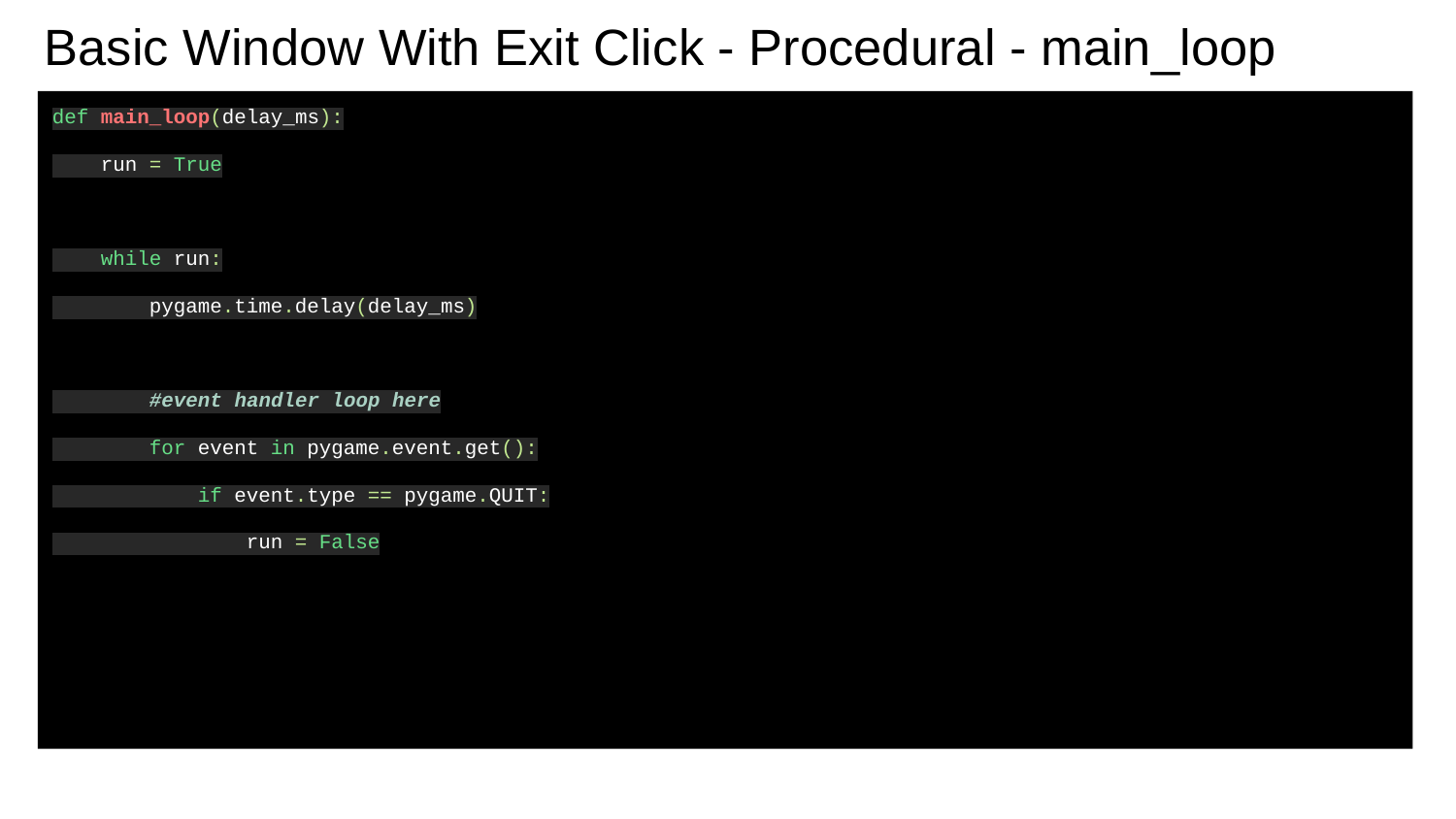

# Basic Window With Exit Click - Procedural - main_loop
def main_loop(delay_ms):
    run = True

    while run:
        pygame.time.delay(delay_ms)

        #event handler loop here
        for event in pygame.event.get():
            if event.type == pygame.QUIT:
                run = False